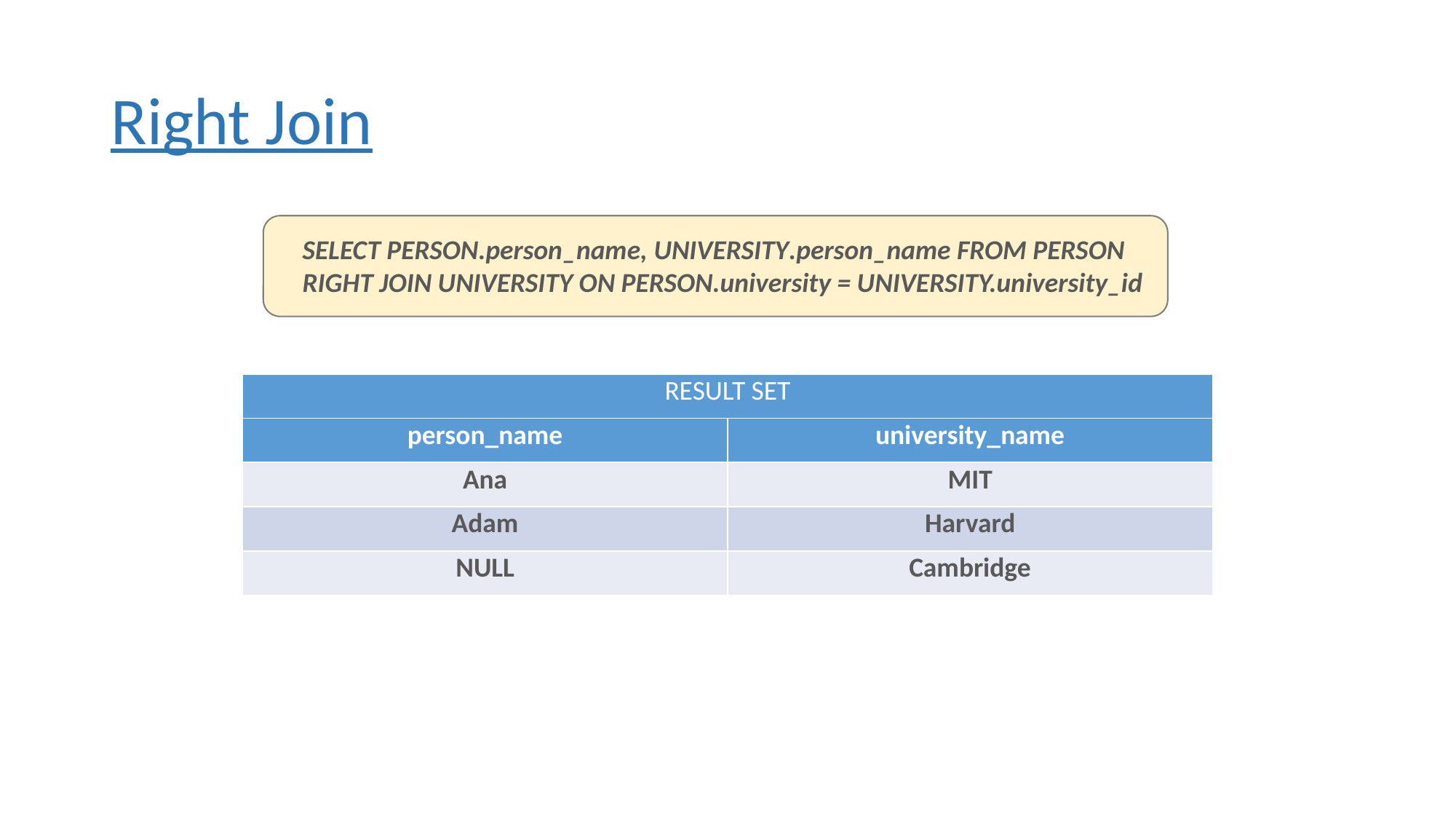

# Right Join

SELECT PERSON.person_name, UNIVERSITY.person_name FROM PERSON
RIGHT JOIN UNIVERSITY ON PERSON.university = UNIVERSITY.university_id
| RESULT SET |  |
| --- | --- |
| person\_name | university\_name |
| Ana | MIT |
| Adam | Harvard |
| NULL | Cambridge |